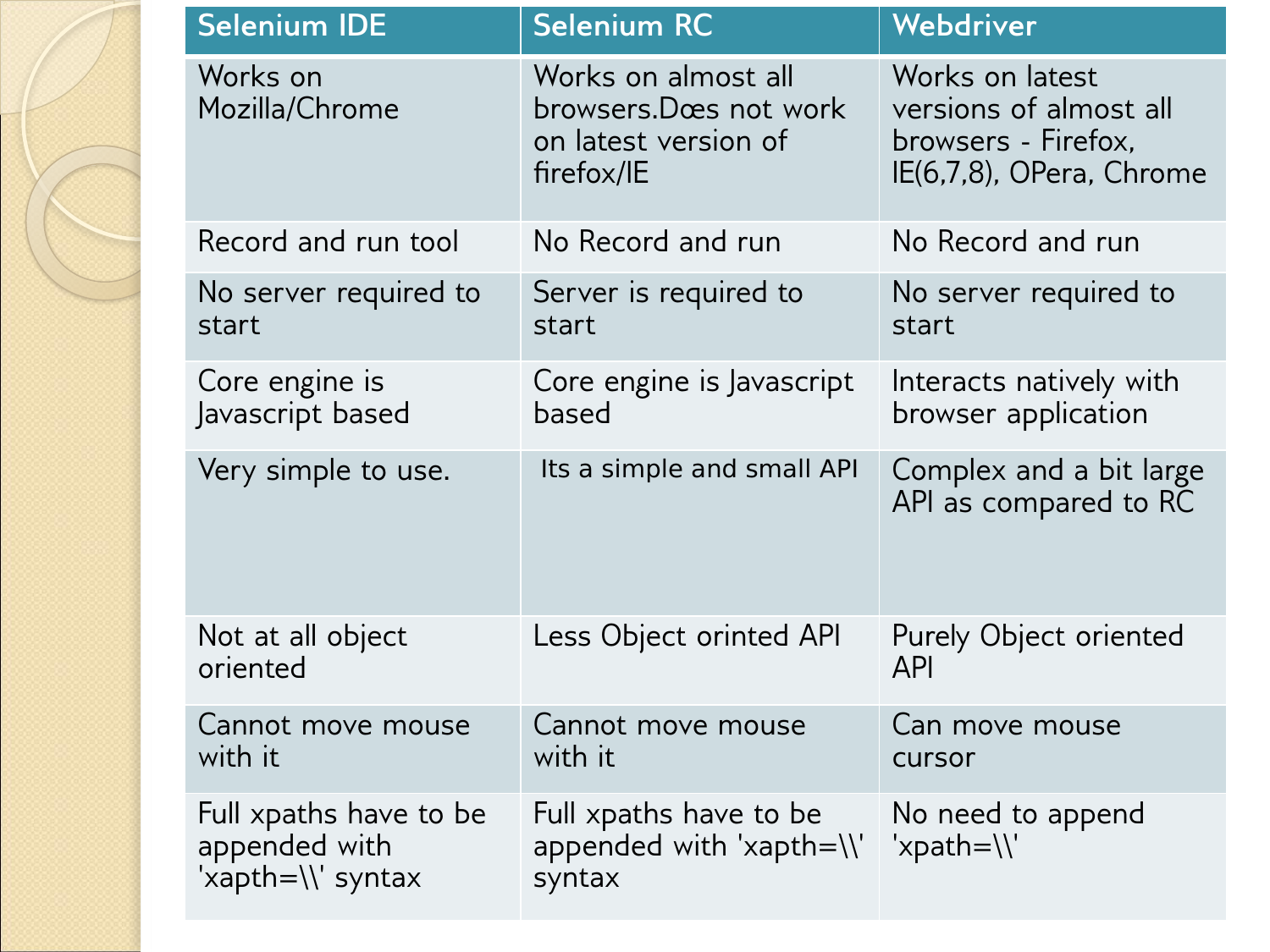

| Selenium IDE | Selenium RC | Webdriver |
| --- | --- | --- |
| Works on Mozilla/Chrome | Works on almost all browsers.Does not work on latest version of firefox/IE | Works on latest versions of almost all browsers - Firefox, IE(6,7,8), OPera, Chrome |
| Record and run tool | No Record and run | No Record and run |
| No server required to start | Server is required to start | No server required to start |
| Core engine is Javascript based | Core engine is Javascript based | Interacts natively with browser application |
| Very simple to use. | Its a simple and small API | Complex and a bit large API as compared to RC |
| Not at all object oriented | Less Object orinted API | Purely Object oriented API |
| Cannot move mouse with it | Cannot move mouse with it | Can move mouse cursor |
| Full xpaths have to be appended with 'xapth=\\' syntax | Full xpaths have to be appended with 'xapth=\\' syntax | No need to append 'xpath=\\' |